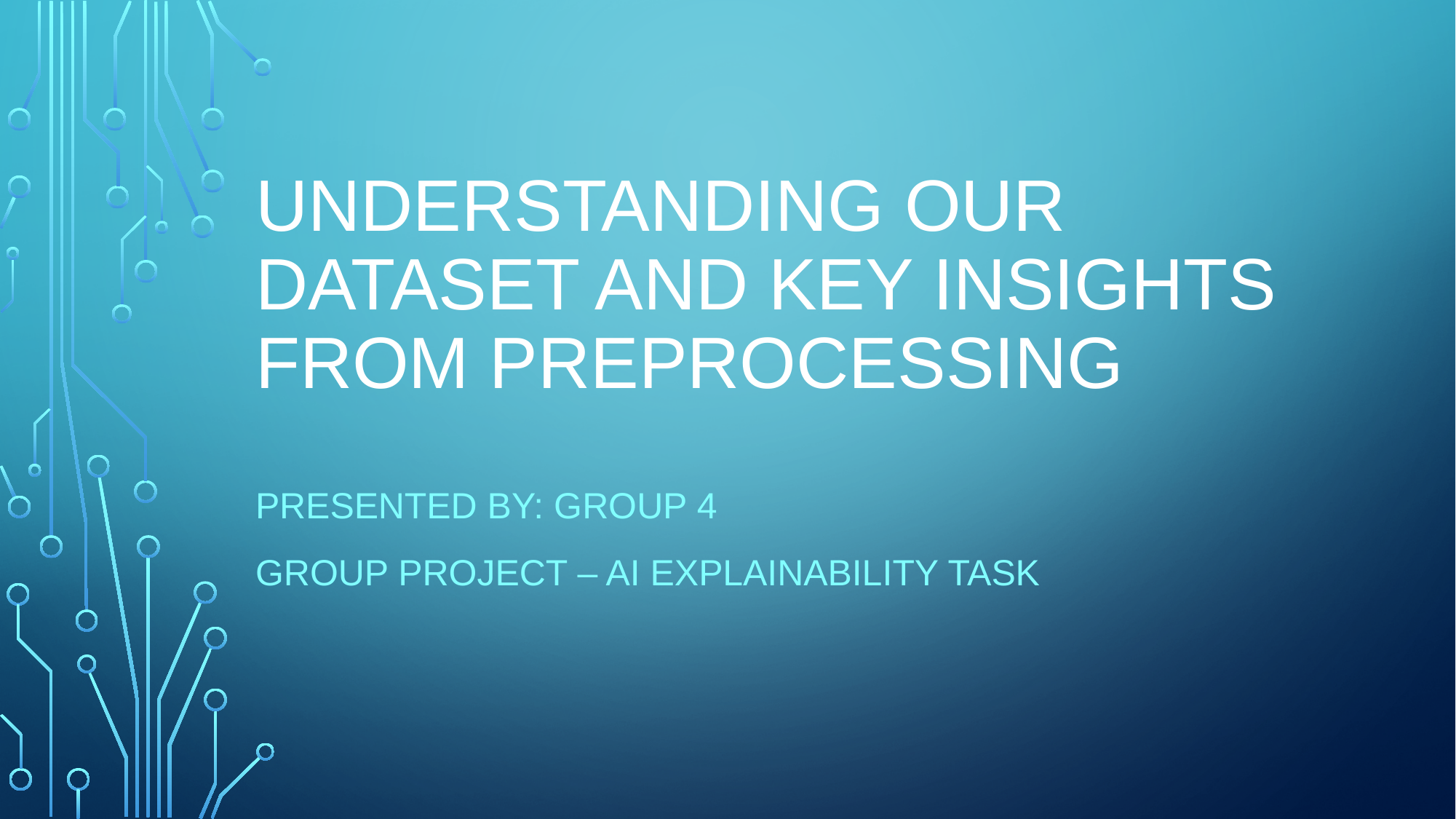

# UNDERSTANDING OUR DATASET AND KEY INSIGHTS FROM PREPROCESSING
Presented by: group 4
Group Project – AI Explainability Task